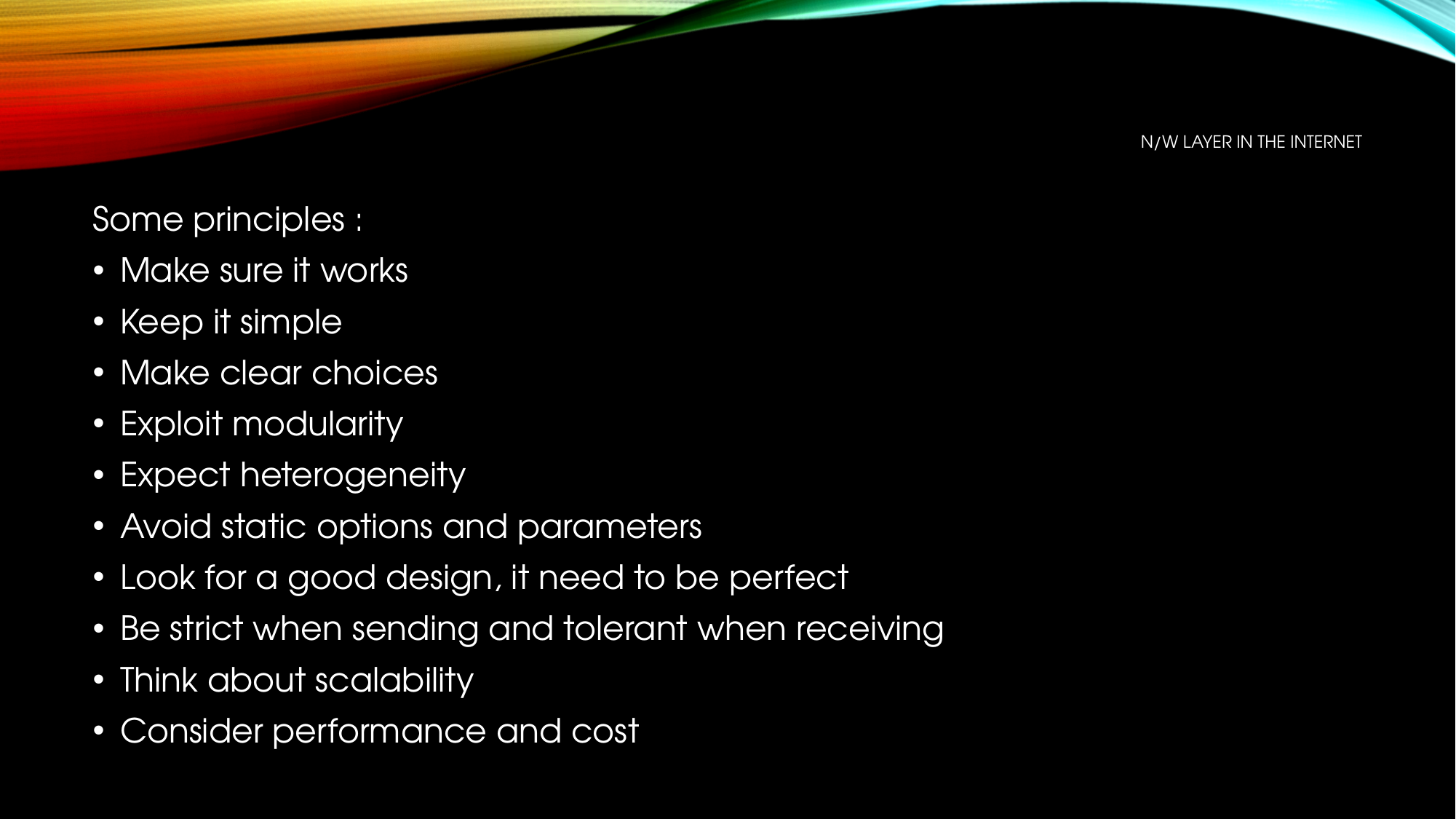

# N/w layer in the Internet
Some principles :
Make sure it works
Keep it simple
Make clear choices
Exploit modularity
Expect heterogeneity
Avoid static options and parameters
Look for a good design, it need to be perfect
Be strict when sending and tolerant when receiving
Think about scalability
Consider performance and cost